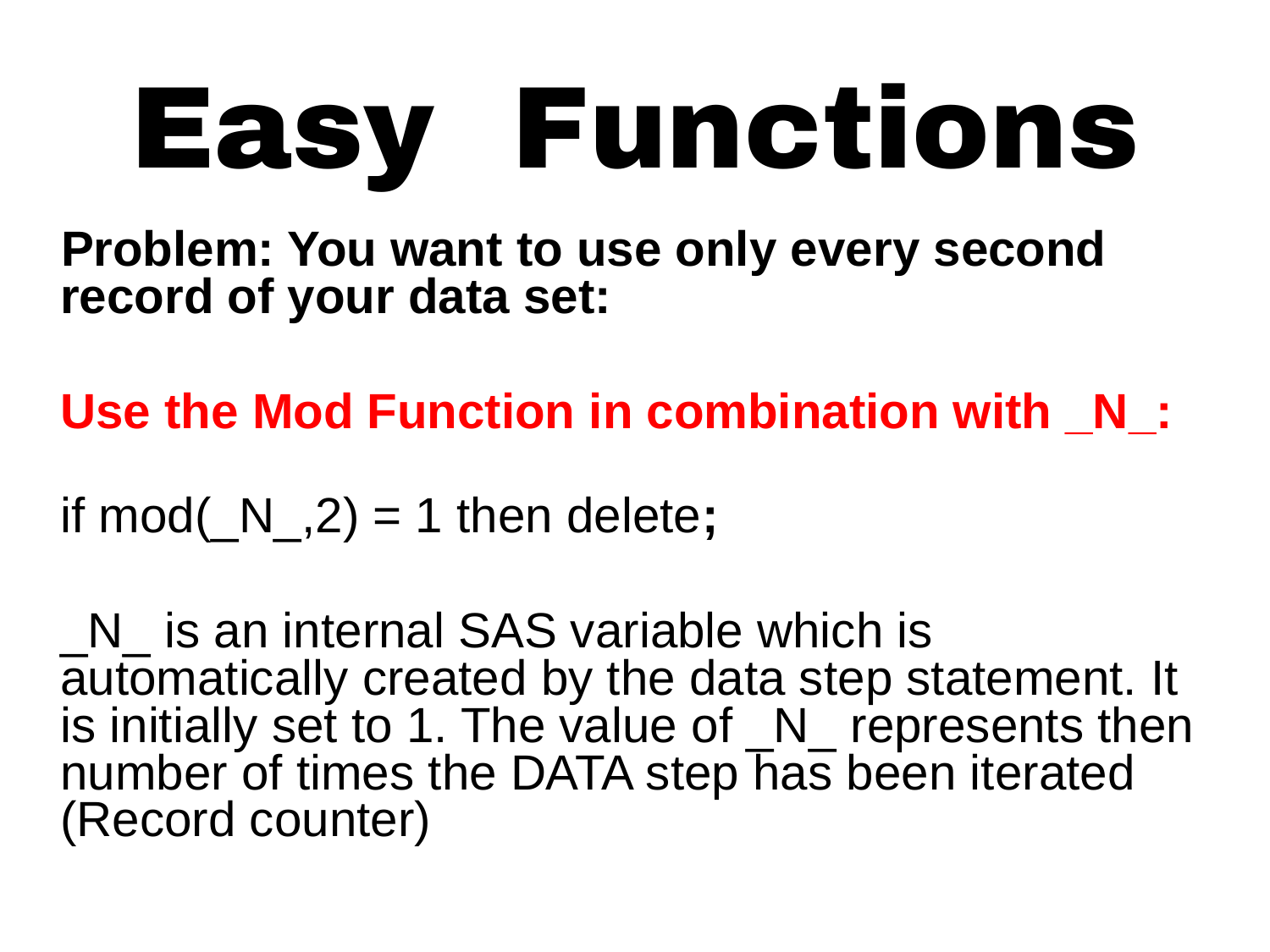

# Easy  Functions
Problem: You want to use only every second record of your data set:

	Use the Mod Function in combination with _N_:
	if mod(_N_,2) = 1 then delete;

	_N_ is an internal SAS variable which is automatically created by the data step statement. It is initially set to 1. The value of _N_ represents then number of times the DATA step has been iterated (Record counter)